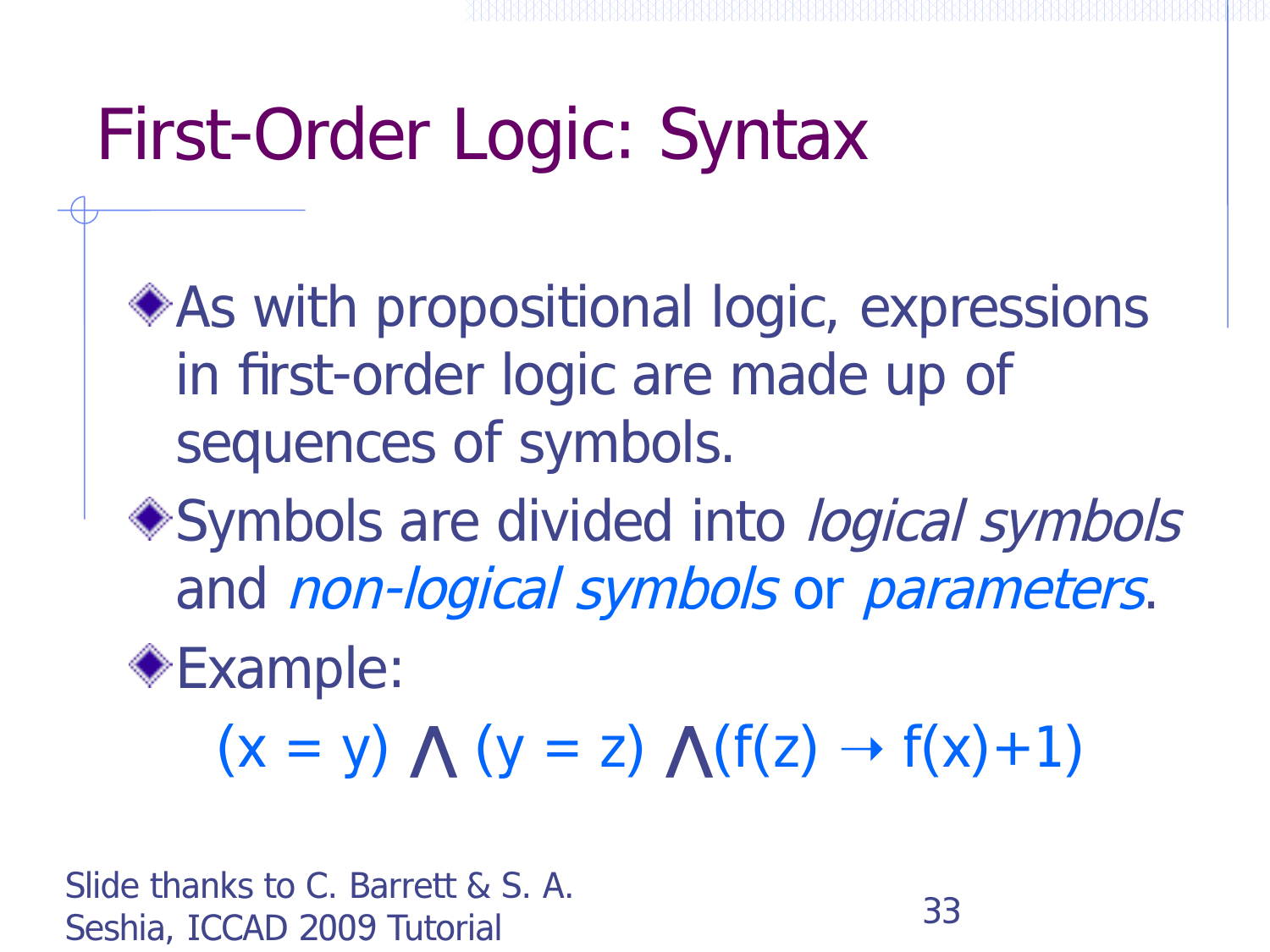

# First-Order Logic: Syntax
As with propositional logic, expressions in first-order logic are made up of sequences of symbols.
Symbols are divided into logical symbols and non-logical symbols or parameters.
Example:
     (x = y) ⋀ (y = z) ⋀(f(z) ➝ f(x)+1)
Slide thanks to C. Barrett & S. A. Seshia, ICCAD 2009 Tutorial

33